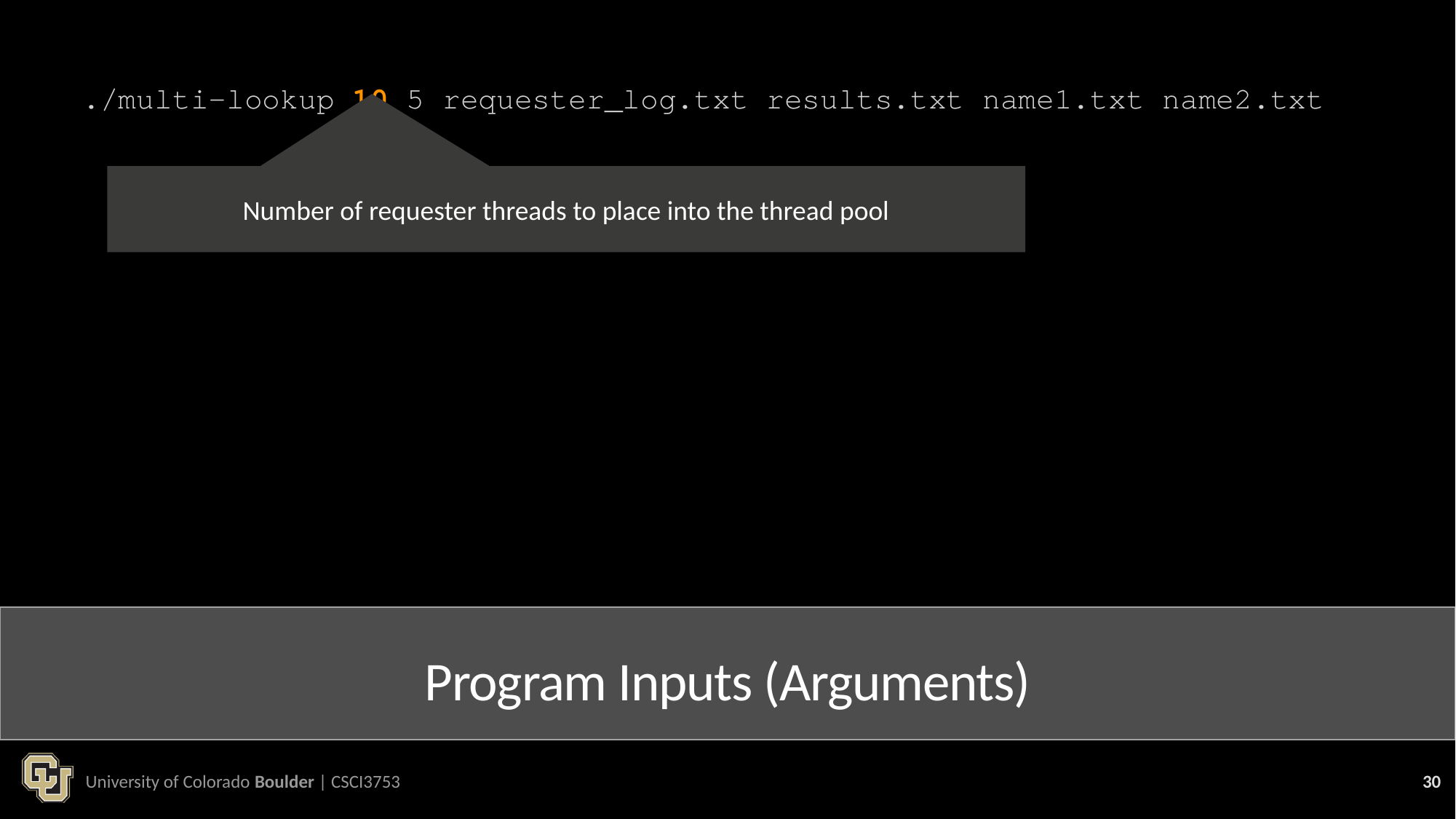

./multi-lookup 10 5 requester_log.txt results.txt name1.txt name2.txt

Number of requester threads to place into the thread pool
# Program Inputs (Arguments)
University of Colorado Boulder | CSCI3753
30